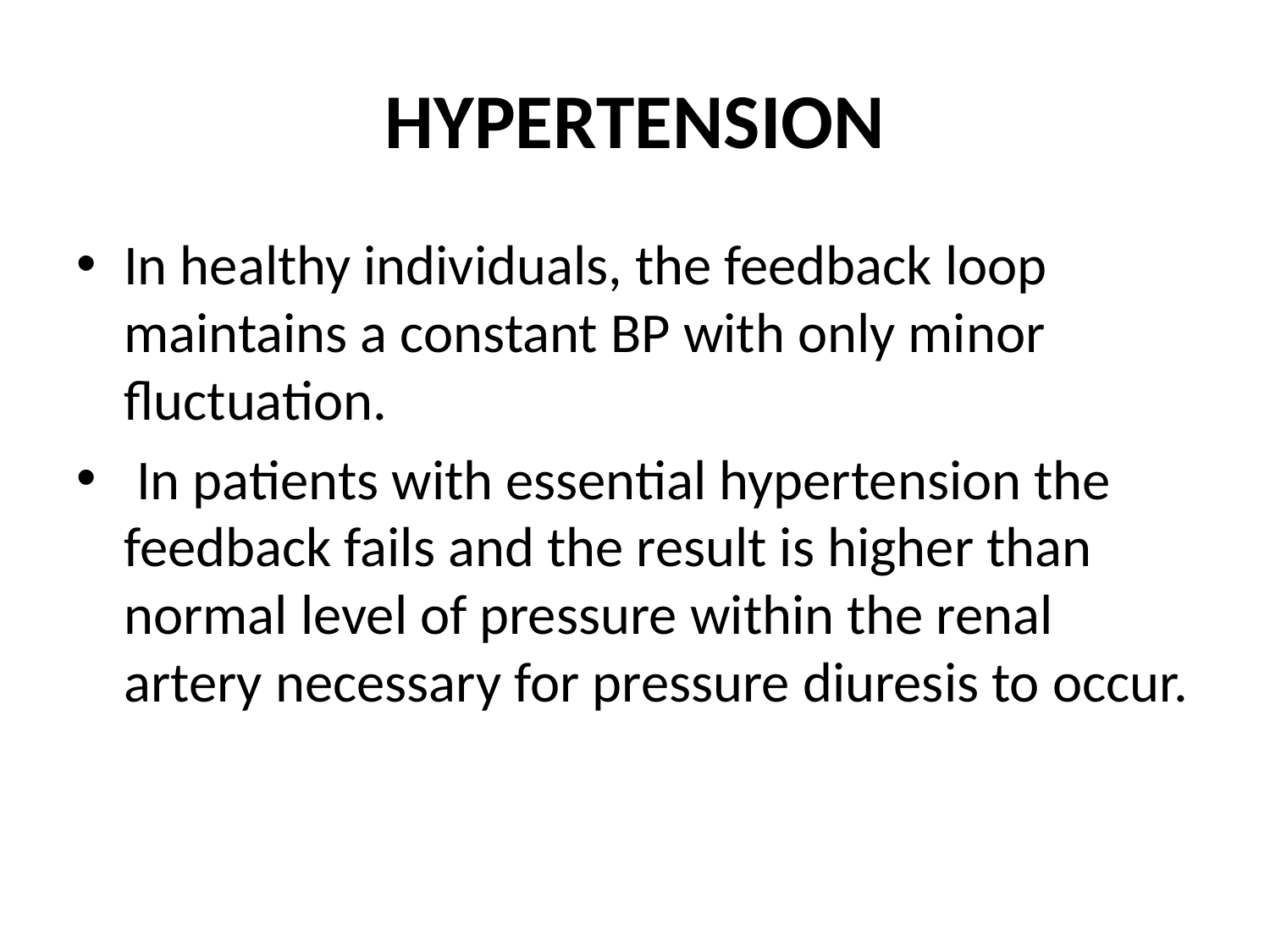

# HYPERTENSION
In healthy individuals, the feedback loop maintains a constant BP with only minor fluctuation.
 In patients with essential hypertension the feedback fails and the result is higher than normal level of pressure within the renal artery necessary for pressure diuresis to occur.